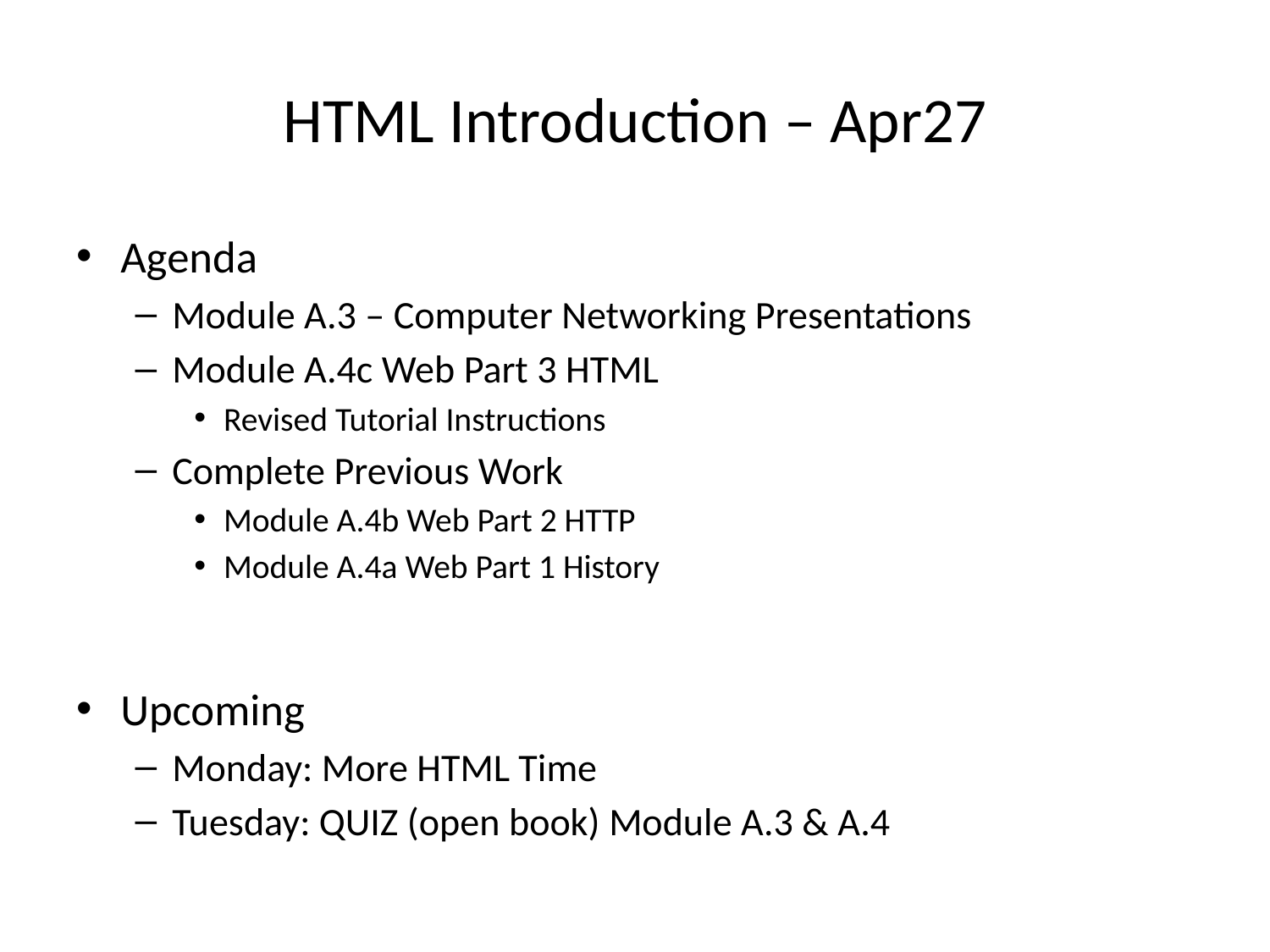

# HTML Introduction – Apr27
Agenda
Module A.3 – Computer Networking Presentations
Module A.4c Web Part 3 HTML
Revised Tutorial Instructions
Complete Previous Work
Module A.4b Web Part 2 HTTP
Module A.4a Web Part 1 History

Upcoming
Monday: More HTML Time
Tuesday: QUIZ (open book) Module A.3 & A.4